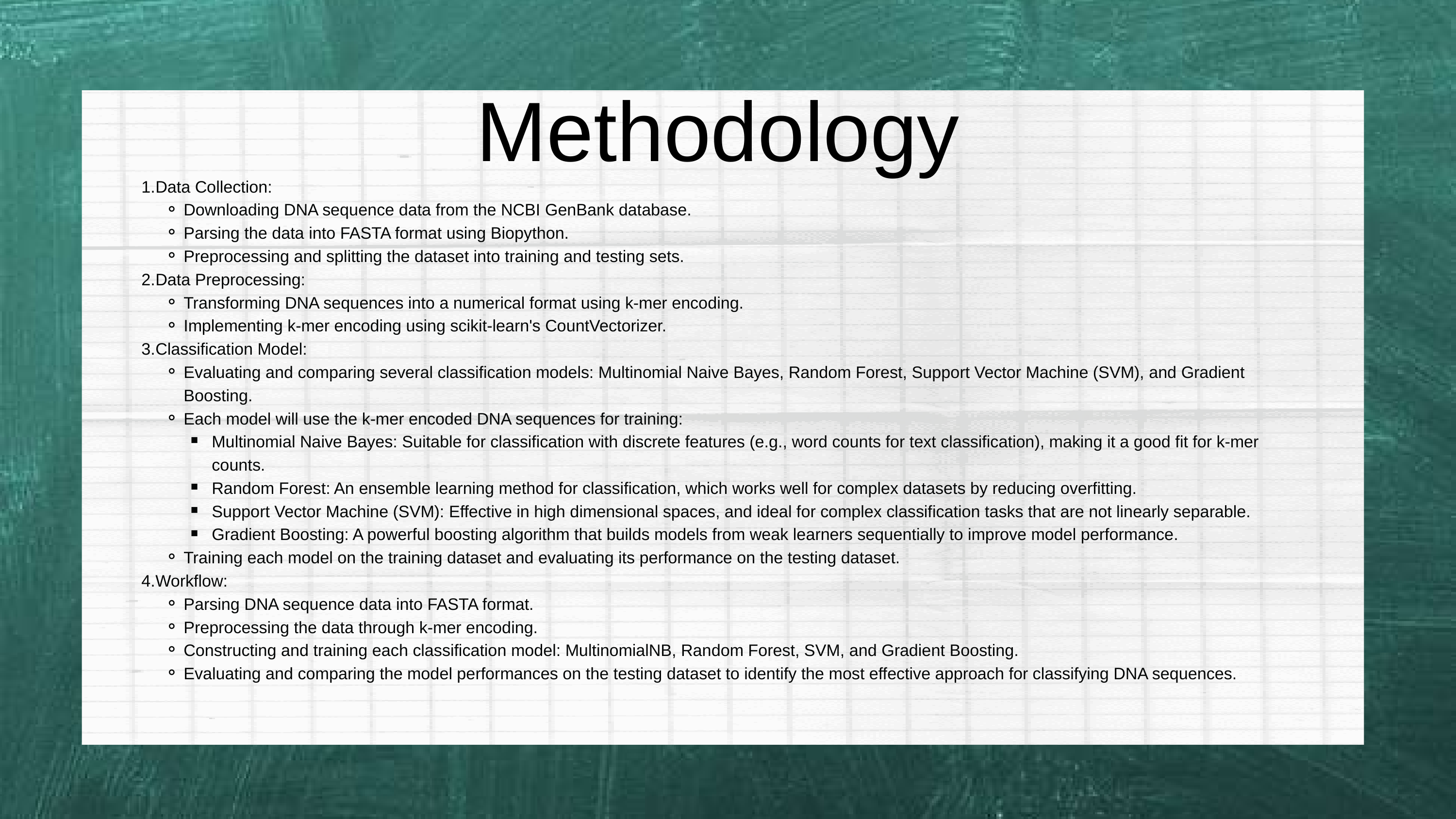

Methodology
Data Collection:
Downloading DNA sequence data from the NCBI GenBank database.
Parsing the data into FASTA format using Biopython.
Preprocessing and splitting the dataset into training and testing sets.
Data Preprocessing:
Transforming DNA sequences into a numerical format using k-mer encoding.
Implementing k-mer encoding using scikit-learn's CountVectorizer.
Classification Model:
Evaluating and comparing several classification models: Multinomial Naive Bayes, Random Forest, Support Vector Machine (SVM), and Gradient Boosting.
Each model will use the k-mer encoded DNA sequences for training:
Multinomial Naive Bayes: Suitable for classification with discrete features (e.g., word counts for text classification), making it a good fit for k-mer counts.
Random Forest: An ensemble learning method for classification, which works well for complex datasets by reducing overfitting.
Support Vector Machine (SVM): Effective in high dimensional spaces, and ideal for complex classification tasks that are not linearly separable.
Gradient Boosting: A powerful boosting algorithm that builds models from weak learners sequentially to improve model performance.
Training each model on the training dataset and evaluating its performance on the testing dataset.
Workflow:
Parsing DNA sequence data into FASTA format.
Preprocessing the data through k-mer encoding.
Constructing and training each classification model: MultinomialNB, Random Forest, SVM, and Gradient Boosting.
Evaluating and comparing the model performances on the testing dataset to identify the most effective approach for classifying DNA sequences.